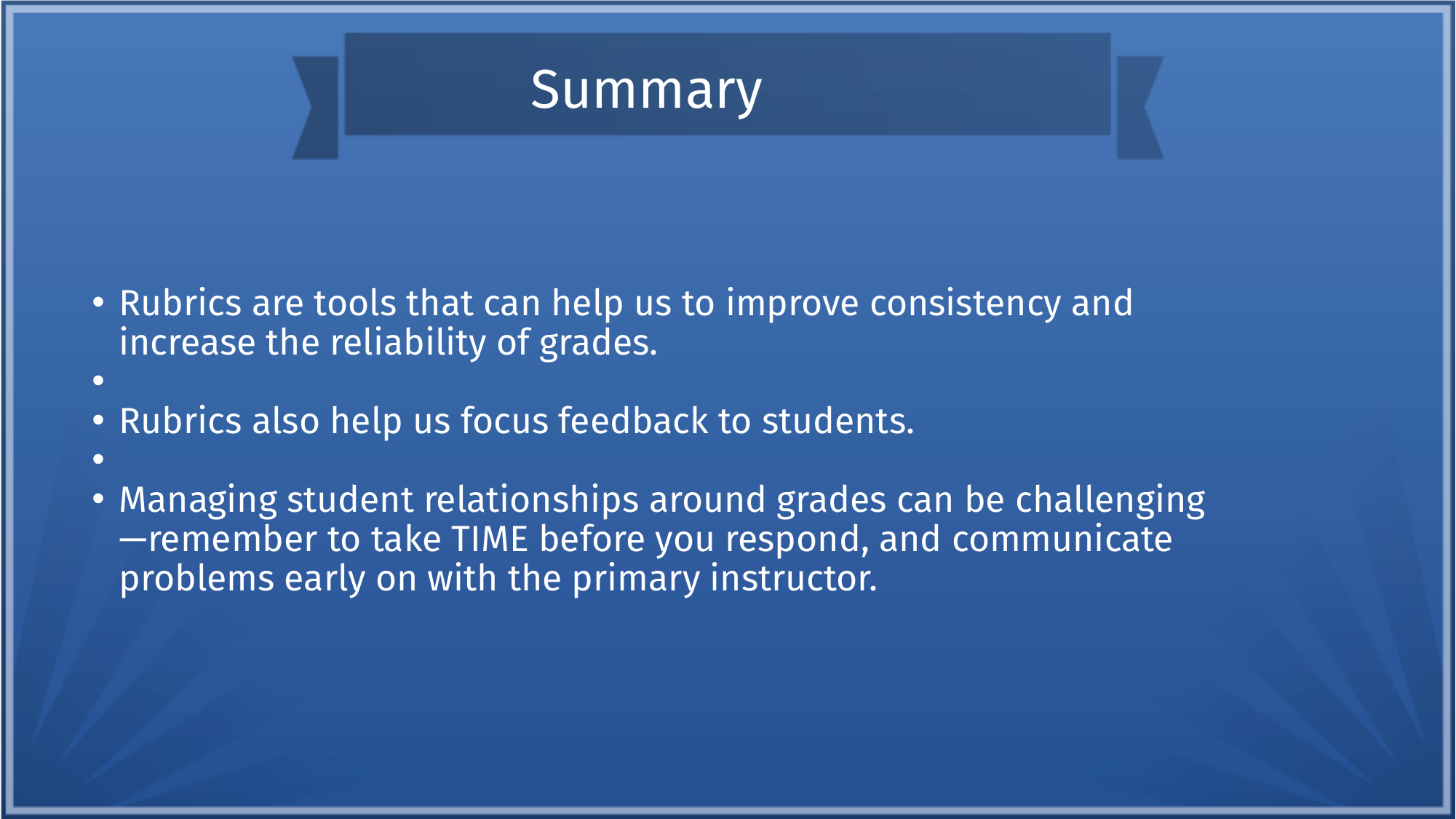

Summary
Rubrics are tools that can help us to improve consistency and increase the reliability of grades.

Rubrics also help us focus feedback to students.

Managing student relationships around grades can be challenging—remember to take TIME before you respond, and communicate problems early on with the primary instructor.